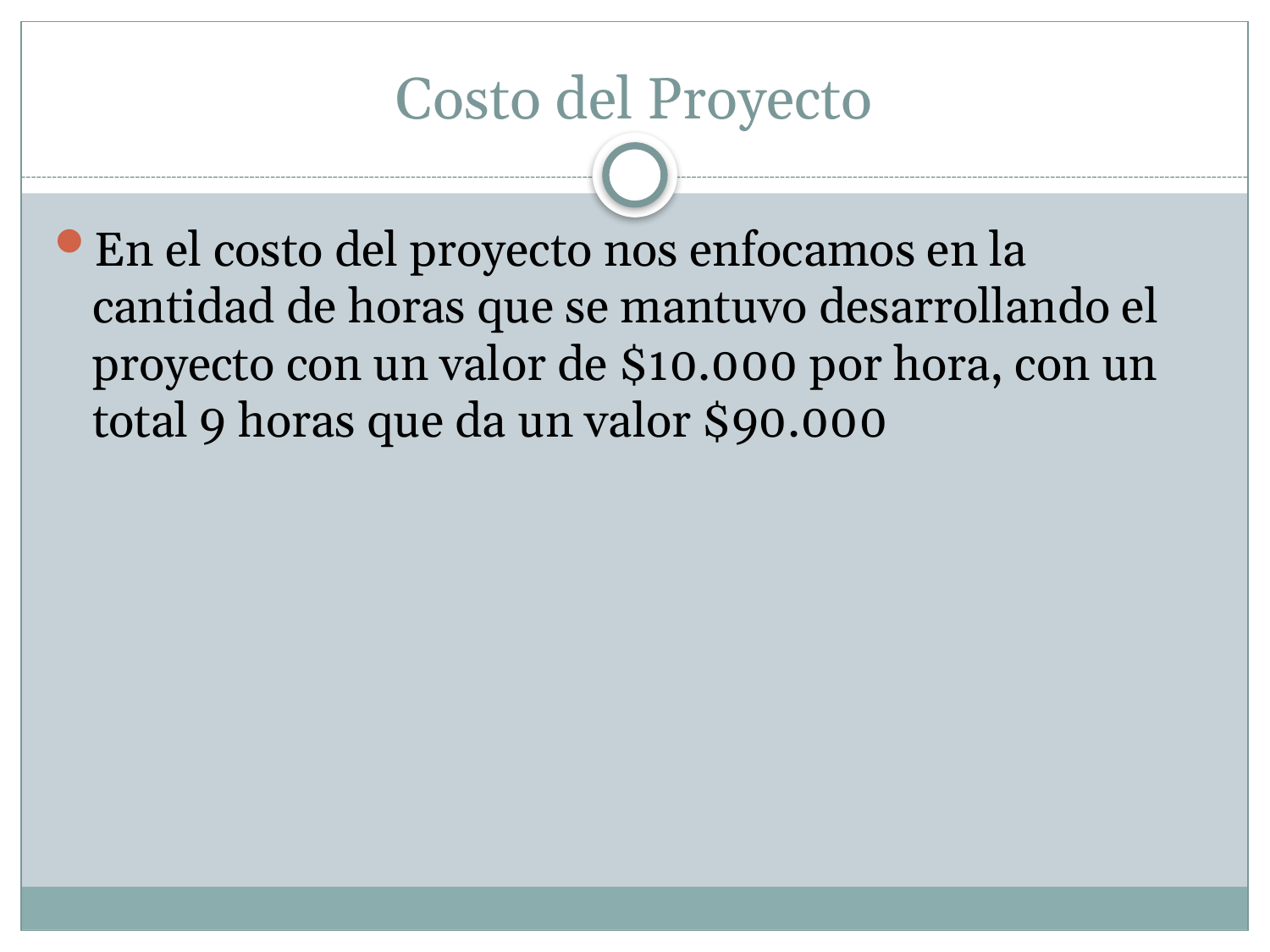

# Costo del Proyecto
En el costo del proyecto nos enfocamos en la cantidad de horas que se mantuvo desarrollando el proyecto con un valor de $10.000 por hora, con un total 9 horas que da un valor $90.000